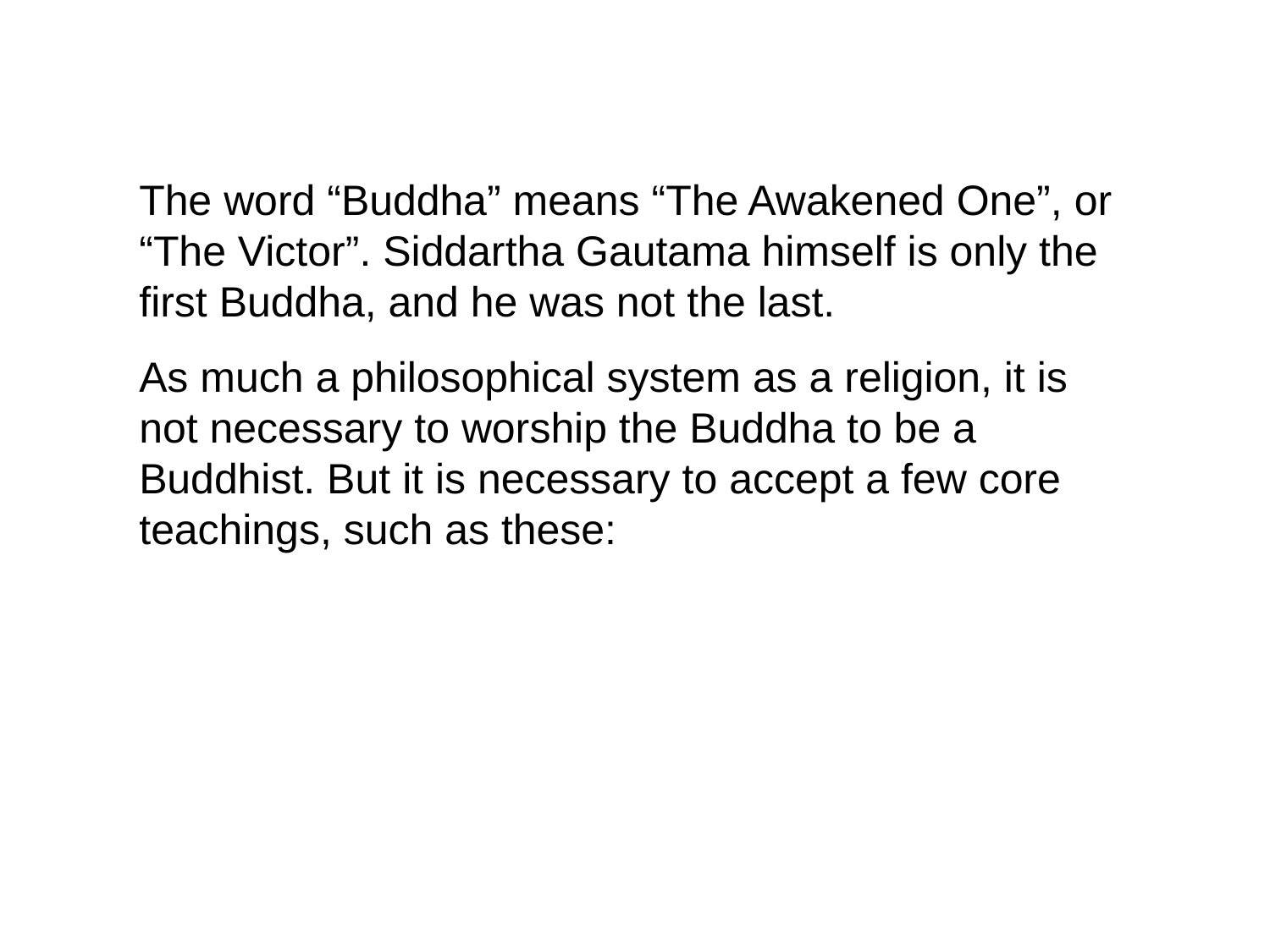

The word “Buddha” means “The Awakened One”, or “The Victor”. Siddartha Gautama himself is only the first Buddha, and he was not the last.
As much a philosophical system as a religion, it is not necessary to worship the Buddha to be a Buddhist. But it is necessary to accept a few core teachings, such as these: